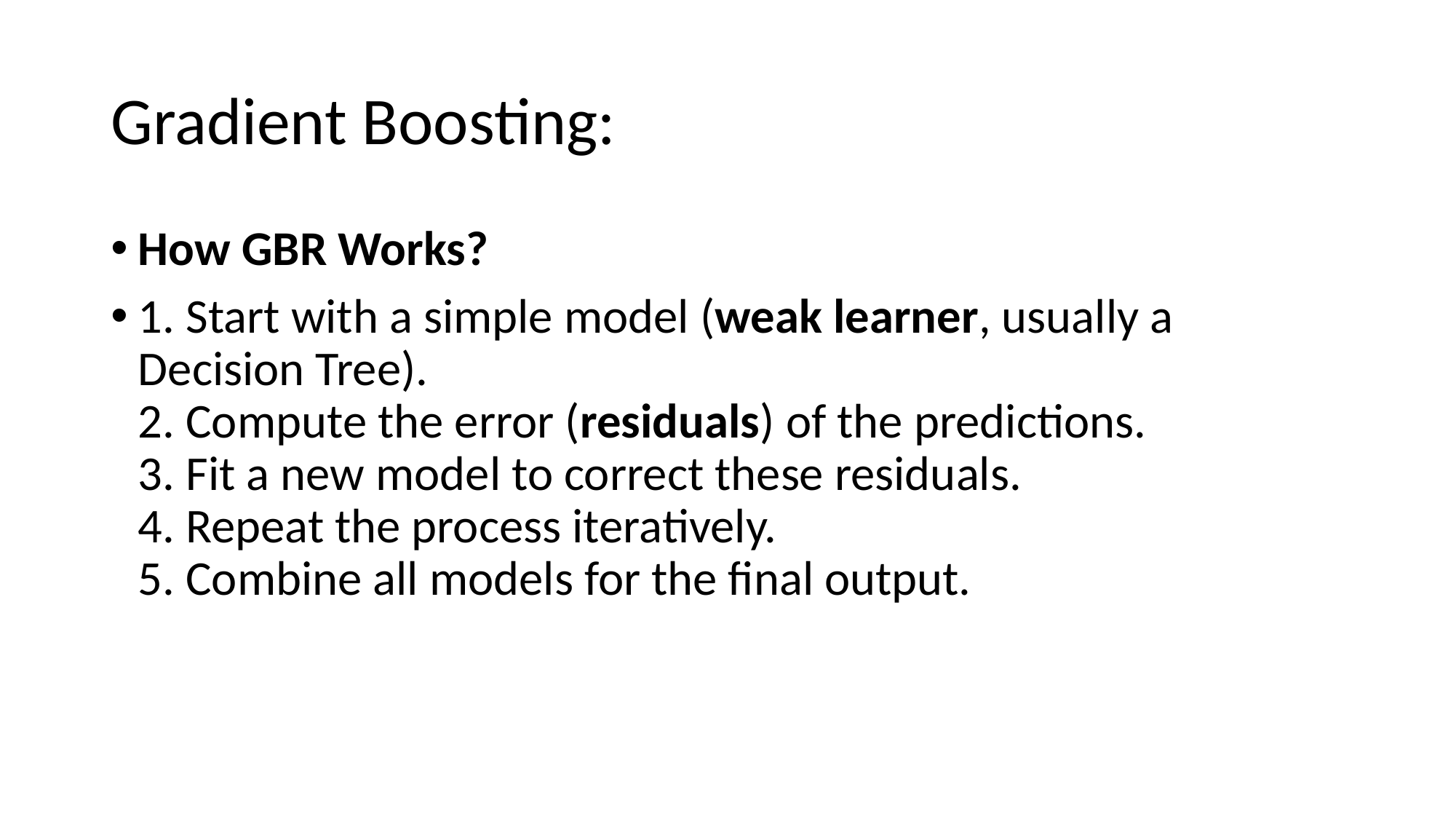

# Gradient Boosting:
How GBR Works?
1️. Start with a simple model (weak learner, usually a Decision Tree).
2️. Compute the error (residuals) of the predictions.
3️. Fit a new model to correct these residuals.
4️. Repeat the process iteratively.
5️. Combine all models for the final output.